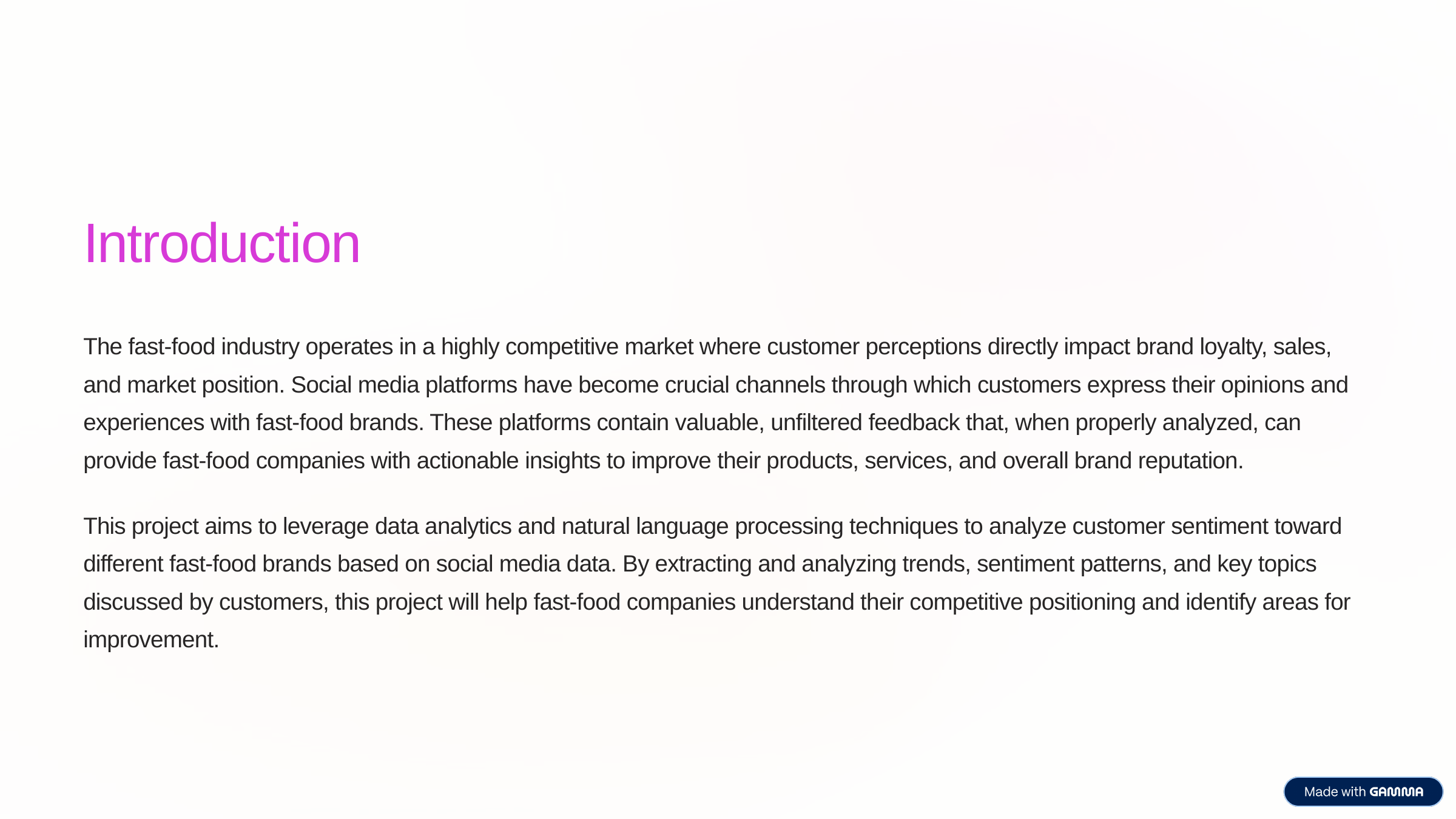

Introduction
The fast-food industry operates in a highly competitive market where customer perceptions directly impact brand loyalty, sales, and market position. Social media platforms have become crucial channels through which customers express their opinions and experiences with fast-food brands. These platforms contain valuable, unfiltered feedback that, when properly analyzed, can provide fast-food companies with actionable insights to improve their products, services, and overall brand reputation.
This project aims to leverage data analytics and natural language processing techniques to analyze customer sentiment toward different fast-food brands based on social media data. By extracting and analyzing trends, sentiment patterns, and key topics discussed by customers, this project will help fast-food companies understand their competitive positioning and identify areas for improvement.